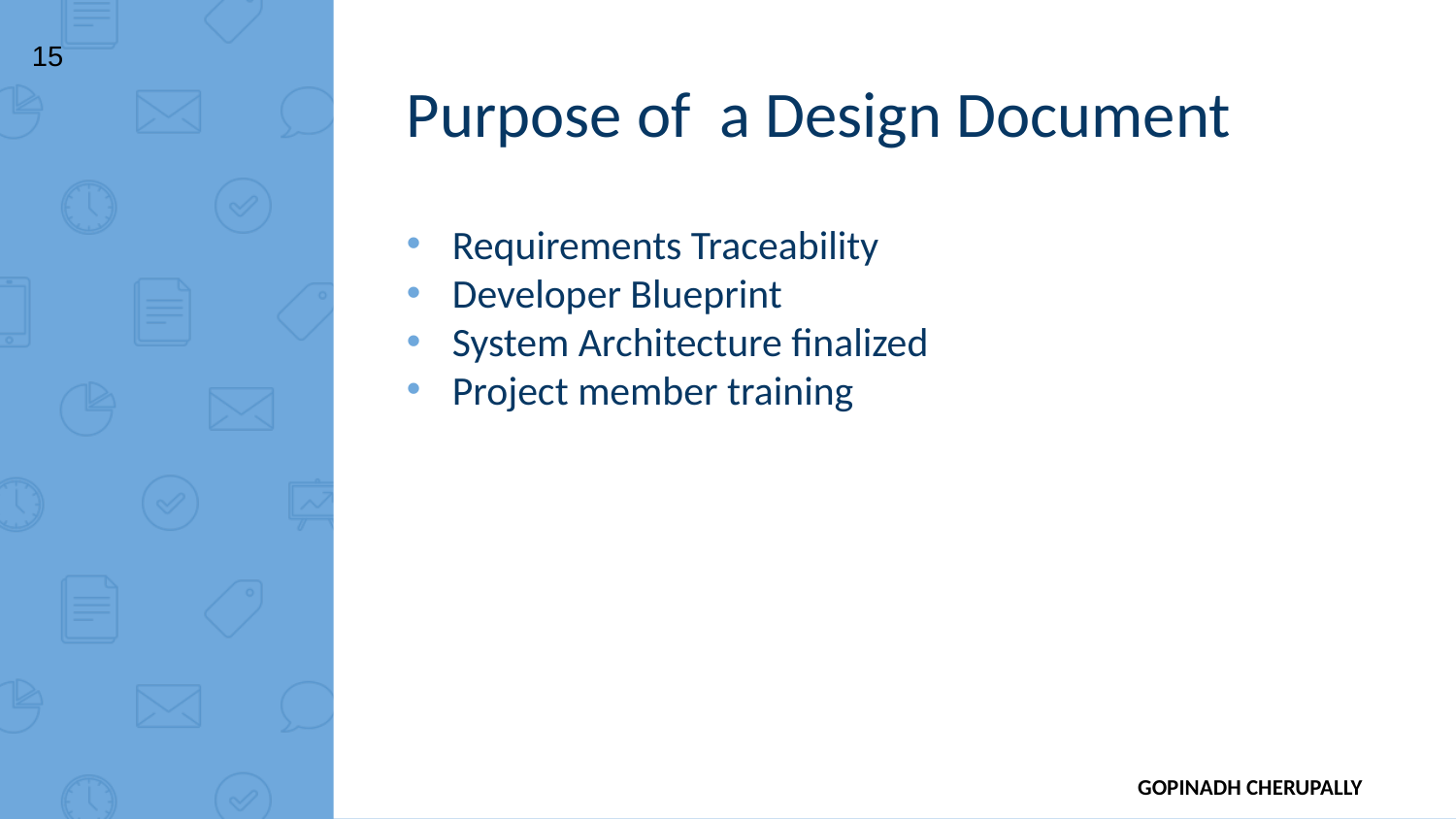

15
Purpose of  a Design Document
Requirements Traceability
Developer Blueprint
System Architecture finalized
Project member training

GOPINADH CHERUPALLY